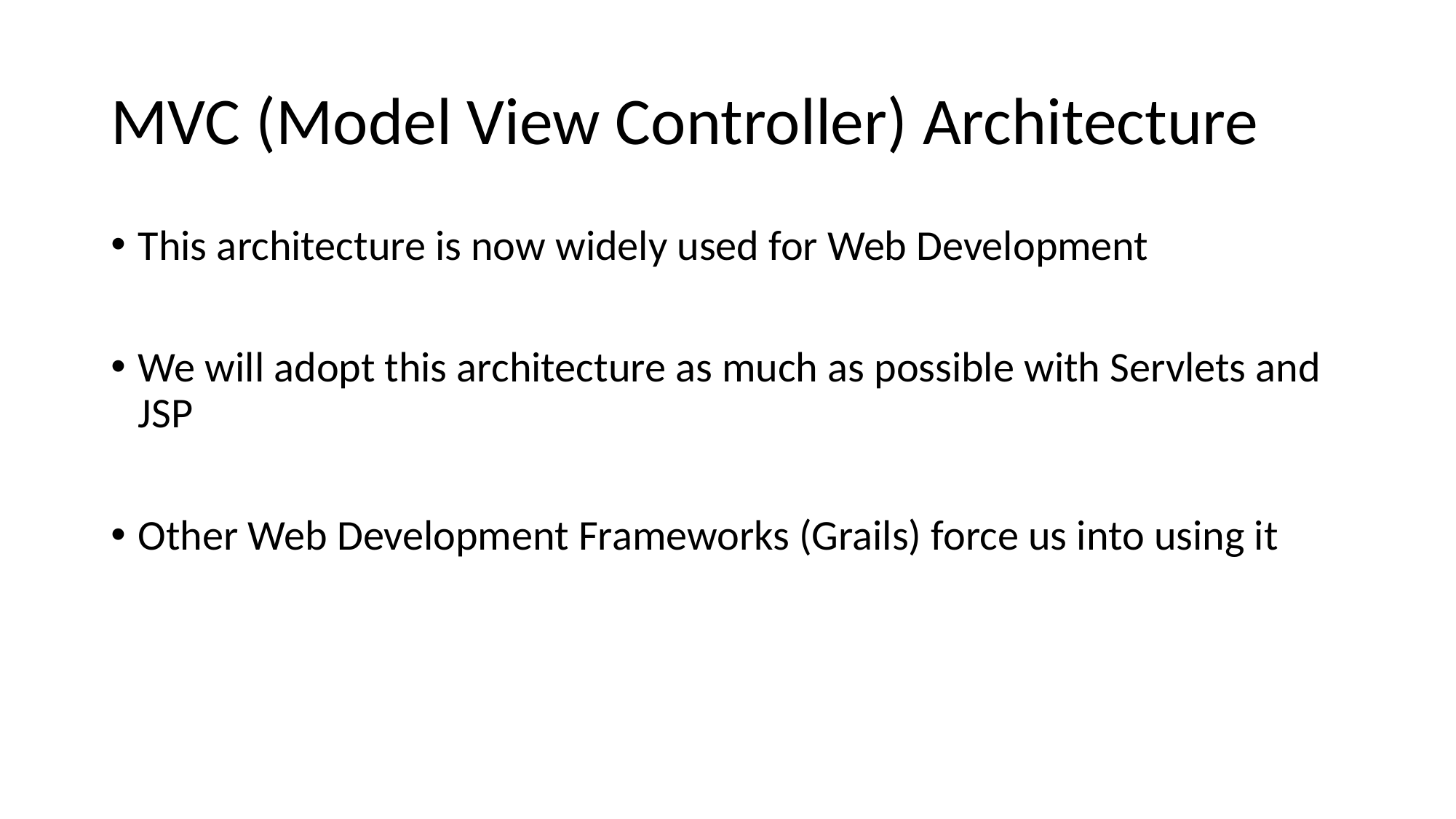

# MVC (Model View Controller) Architecture
This architecture is now widely used for Web Development

We will adopt this architecture as much as possible with Servlets and JSP

Other Web Development Frameworks (Grails) force us into using it